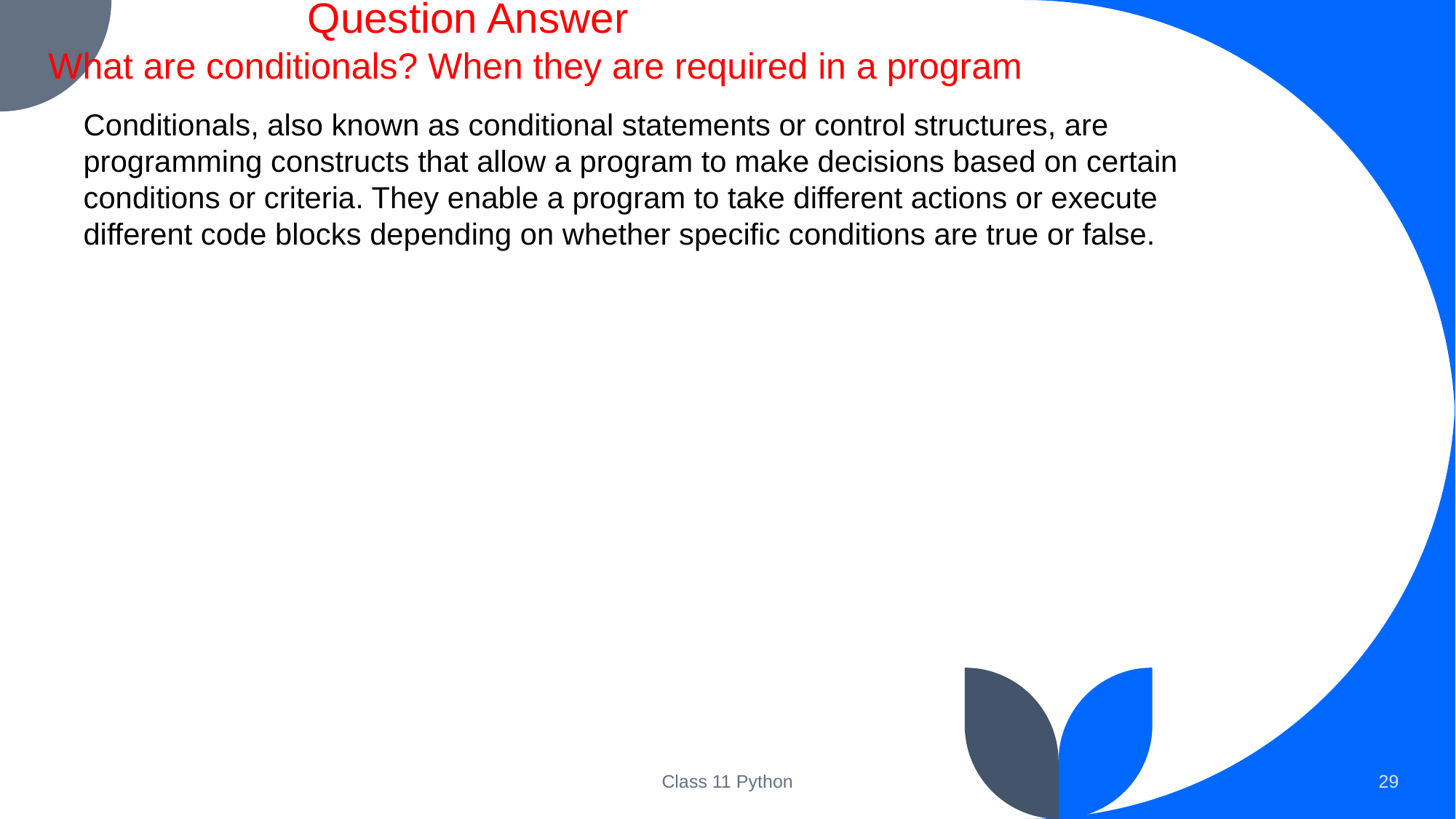

Question Answer
What are conditionals? When they are required in a program
Conditionals, also known as conditional statements or control structures, are programming constructs that allow a program to make decisions based on certain conditions or criteria. They enable a program to take different actions or execute different code blocks depending on whether specific conditions are true or false.
Class 11 Python
29